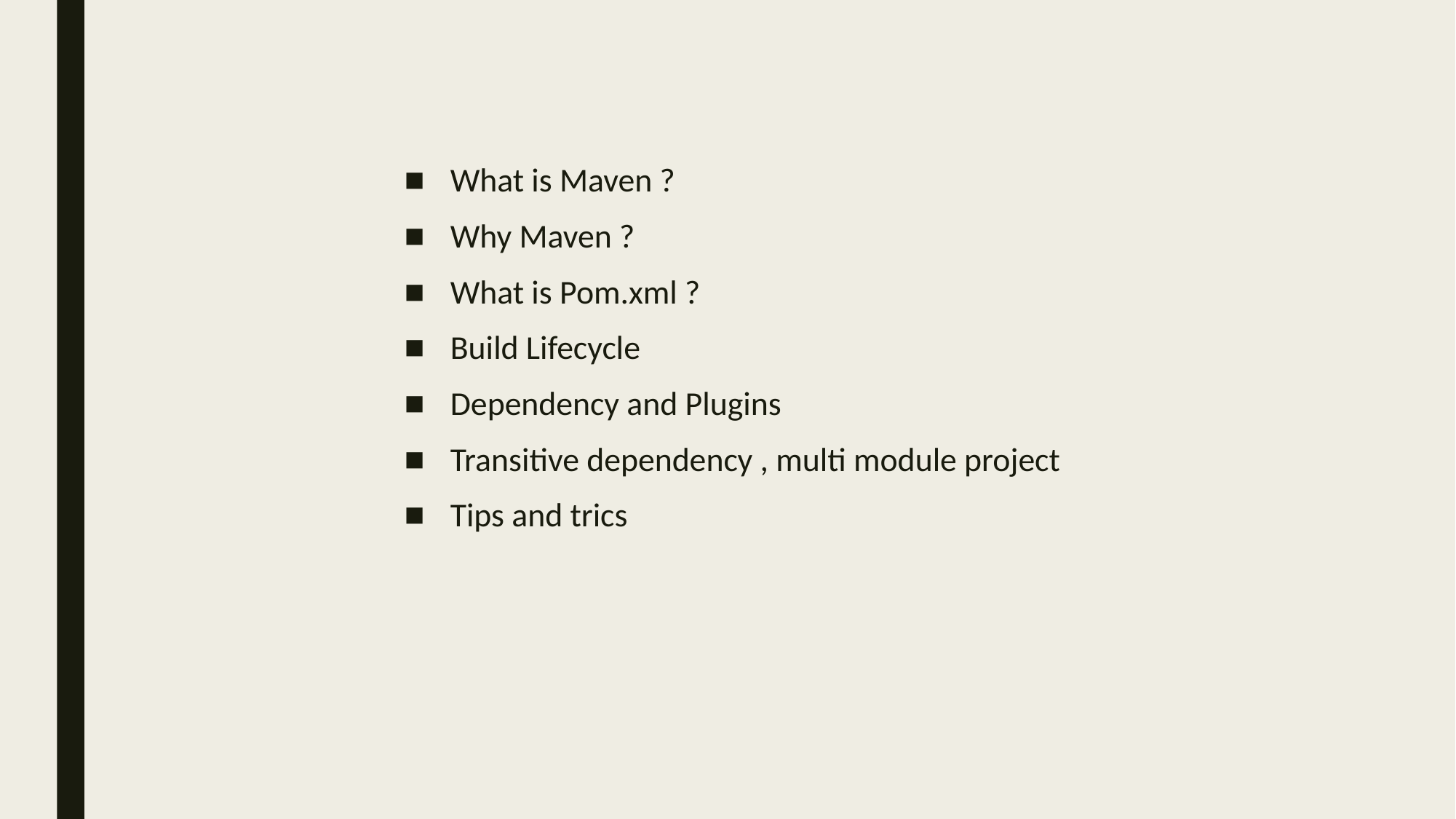

What is Maven ?
Why Maven ?
What is Pom.xml ?
Build Lifecycle
Dependency and Plugins
Transitive dependency , multi module project
Tips and trics